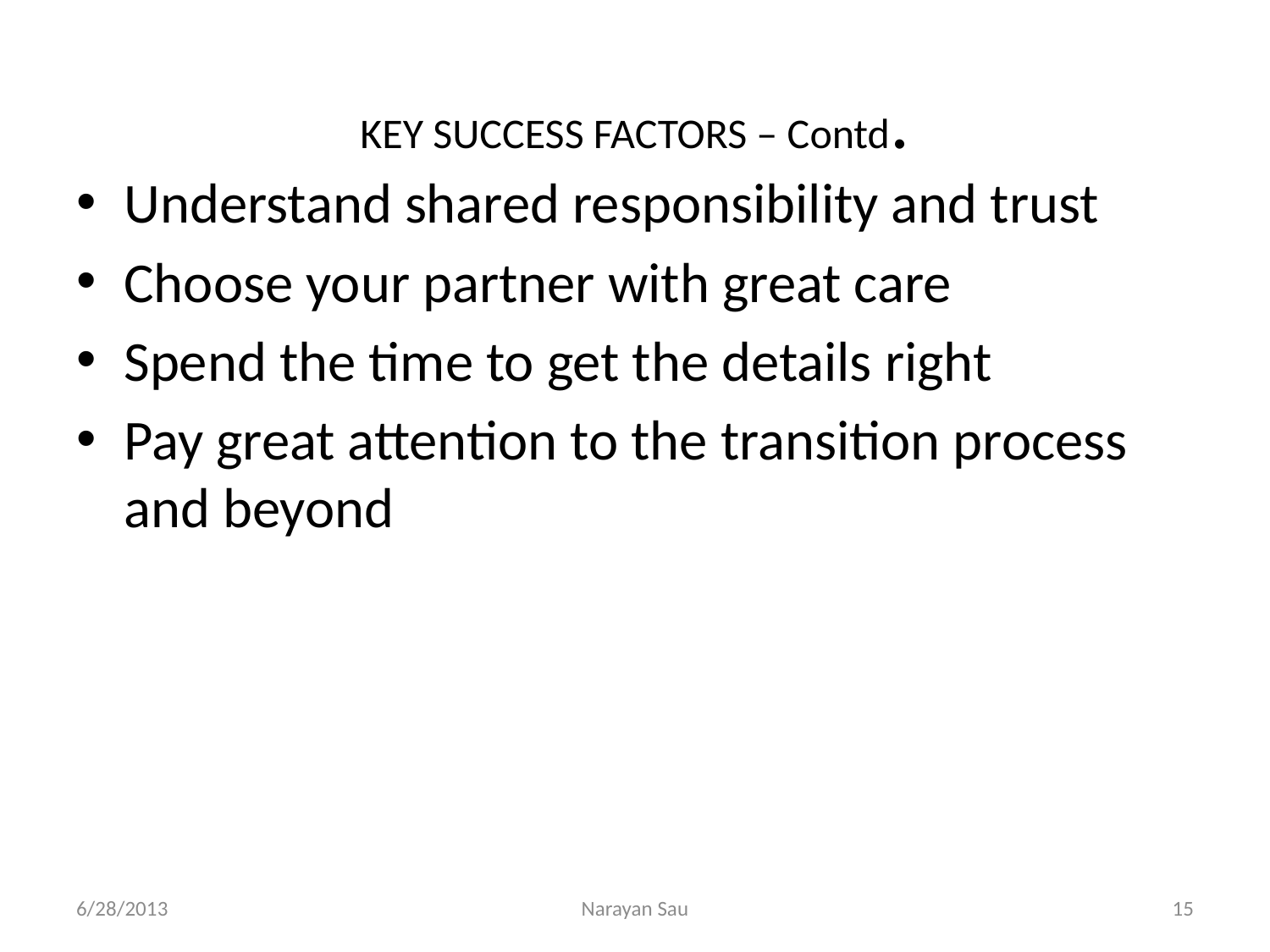

# KEY SUCCESS FACTORS – Contd.
Understand shared responsibility and trust
Choose your partner with great care
Spend the time to get the details right
Pay great attention to the transition process and beyond
6/28/2013
Narayan Sau
15